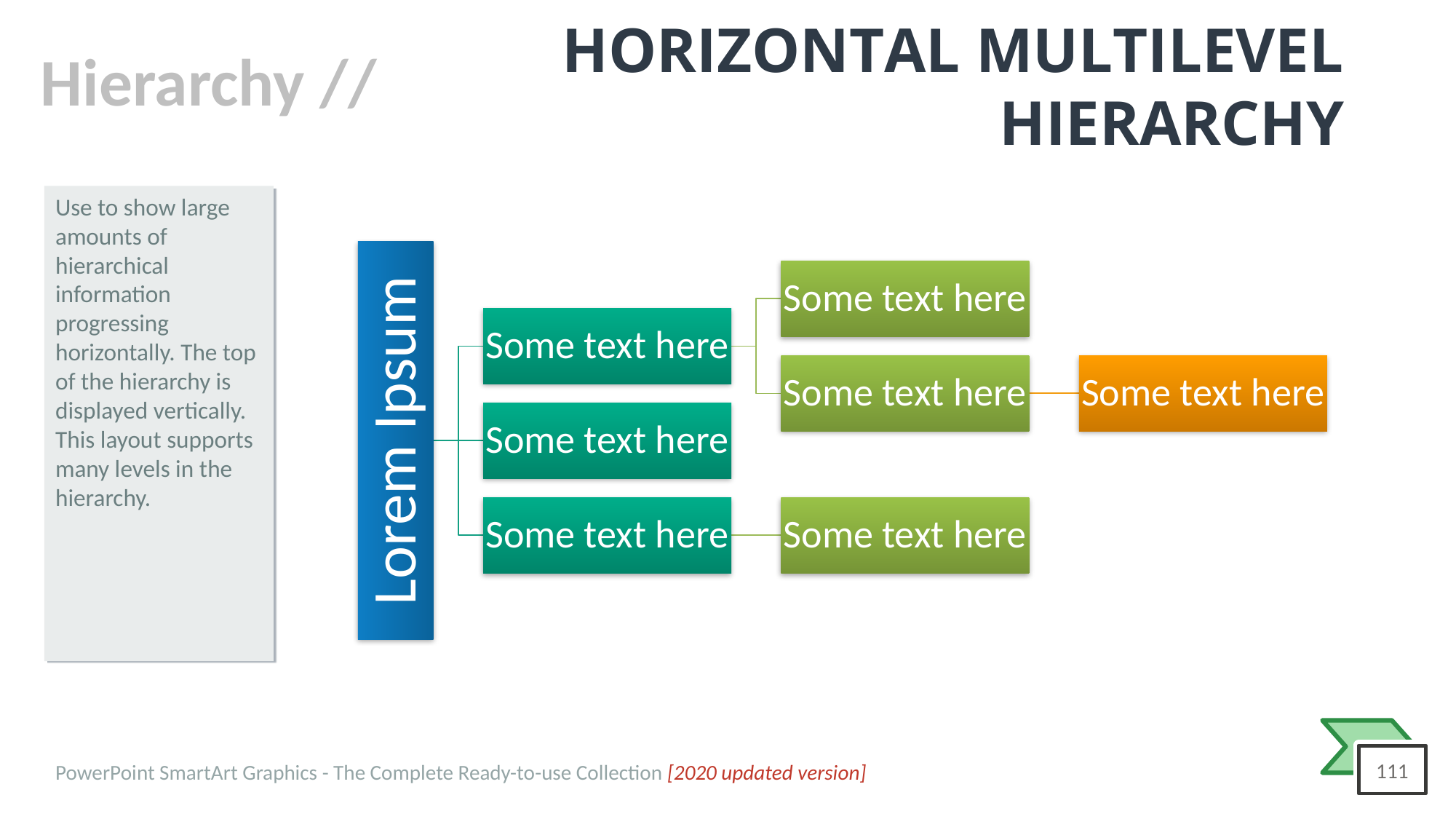

# HORIZONTAL MULTILEVEL HIERARCHY
Use to show large amounts of hierarchical information progressing horizontally. The top of the hierarchy is displayed vertically. This layout supports many levels in the hierarchy.

Some text here

Some text here

Some text here

Some text here

Lorem Ipsum

Some text here

Some text here

Some text here

PowerPoint SmartArt Graphics - The Complete Ready-to-use Collection [2020 updated version]